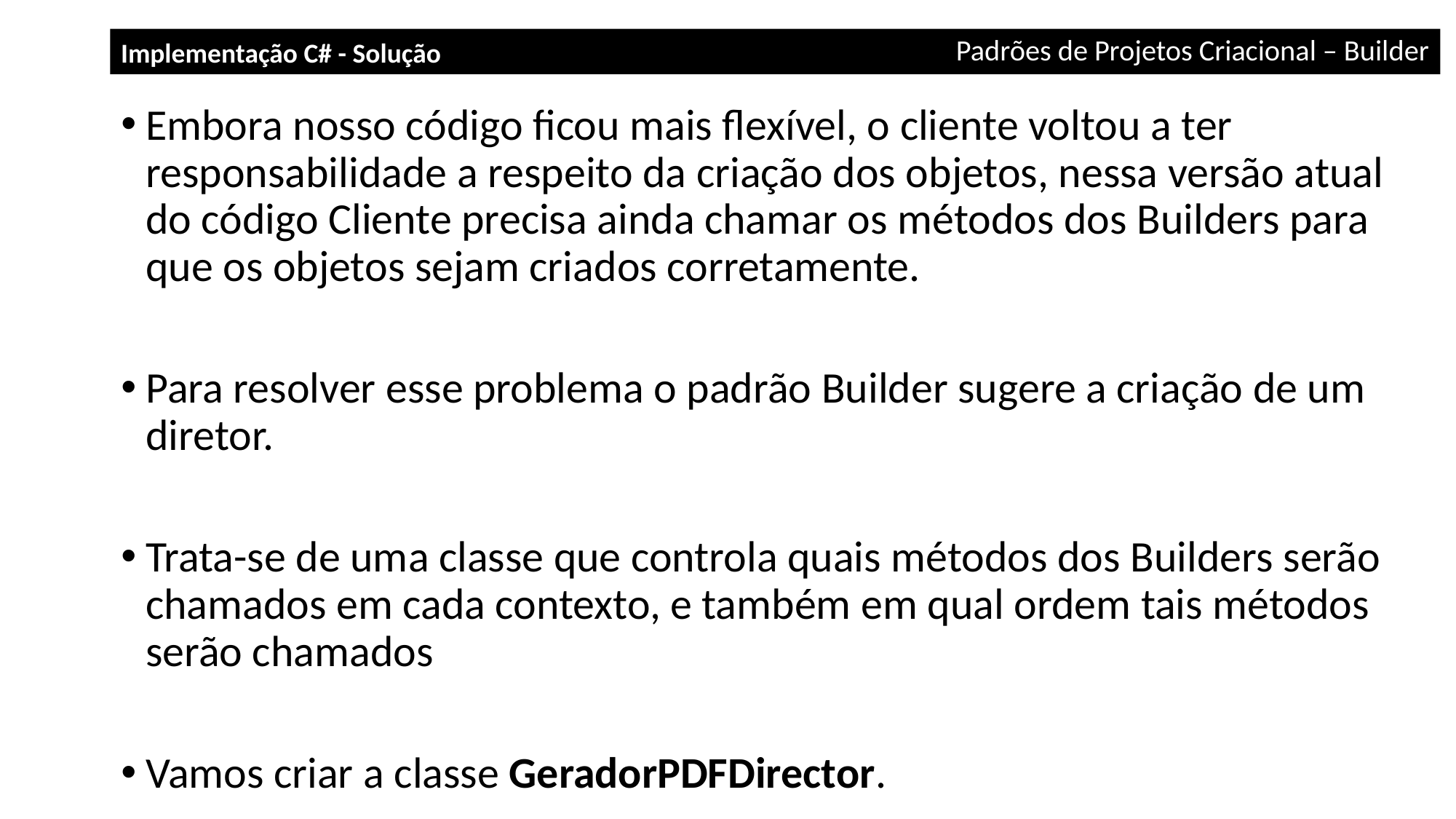

Padrões de Projetos Criacional – Builder
Implementação C# - Solução
Embora nosso código ficou mais flexível, o cliente voltou a ter responsabilidade a respeito da criação dos objetos, nessa versão atual do código Cliente precisa ainda chamar os métodos dos Builders para que os objetos sejam criados corretamente.

Para resolver esse problema o padrão Builder sugere a criação de um diretor.

Trata-se de uma classe que controla quais métodos dos Builders serão chamados em cada contexto, e também em qual ordem tais métodos serão chamados

Vamos criar a classe GeradorPDFDirector.